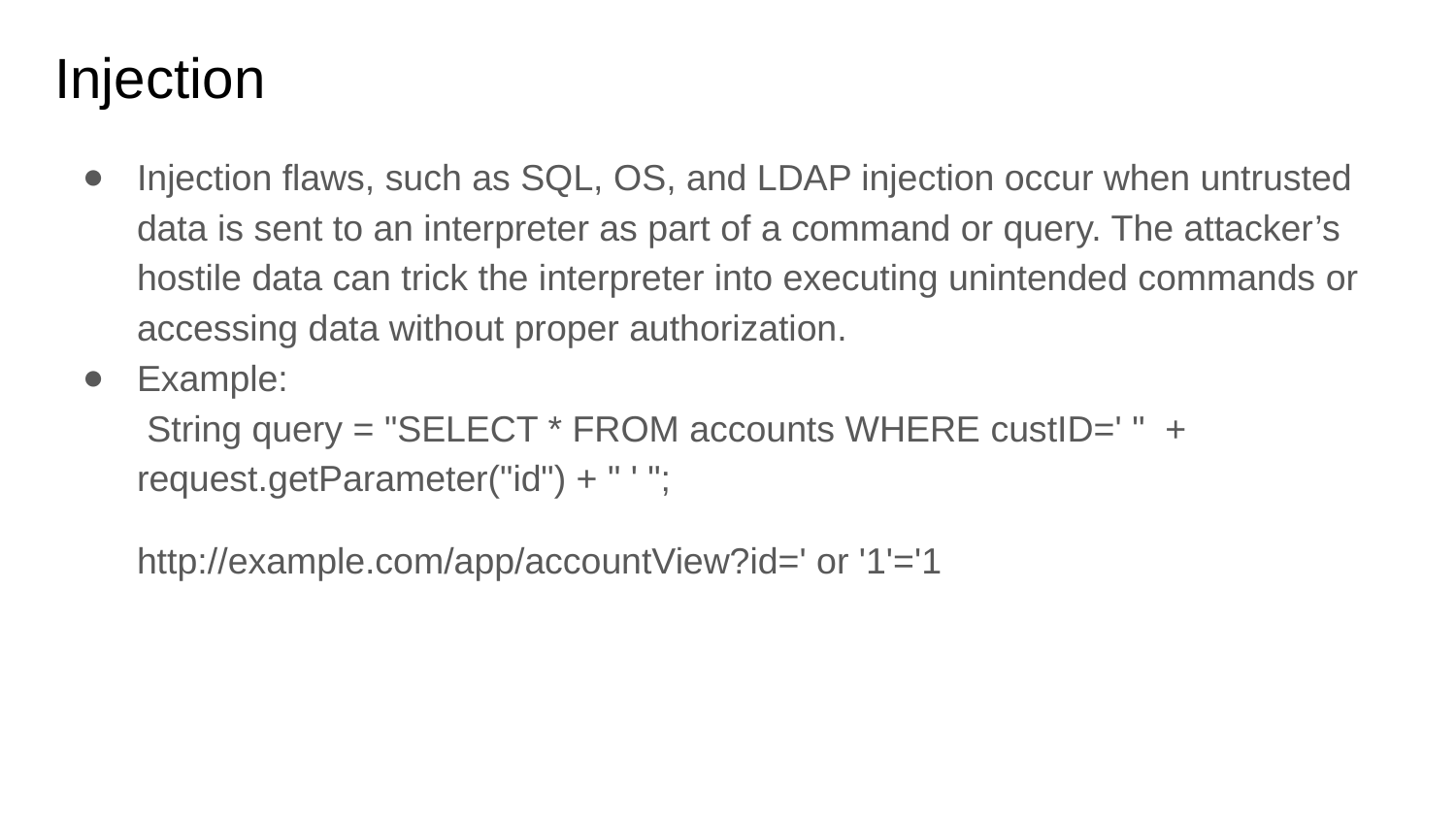

# Injection
Injection flaws, such as SQL, OS, and LDAP injection occur when untrusted data is sent to an interpreter as part of a command or query. The attacker’s hostile data can trick the interpreter into executing unintended commands or accessing data without proper authorization.
Example:
 String query = "SELECT * FROM accounts WHERE custID=' "  + request.getParameter("id") + " ' ";
http://example.com/app/accountView?id=' or '1'='1